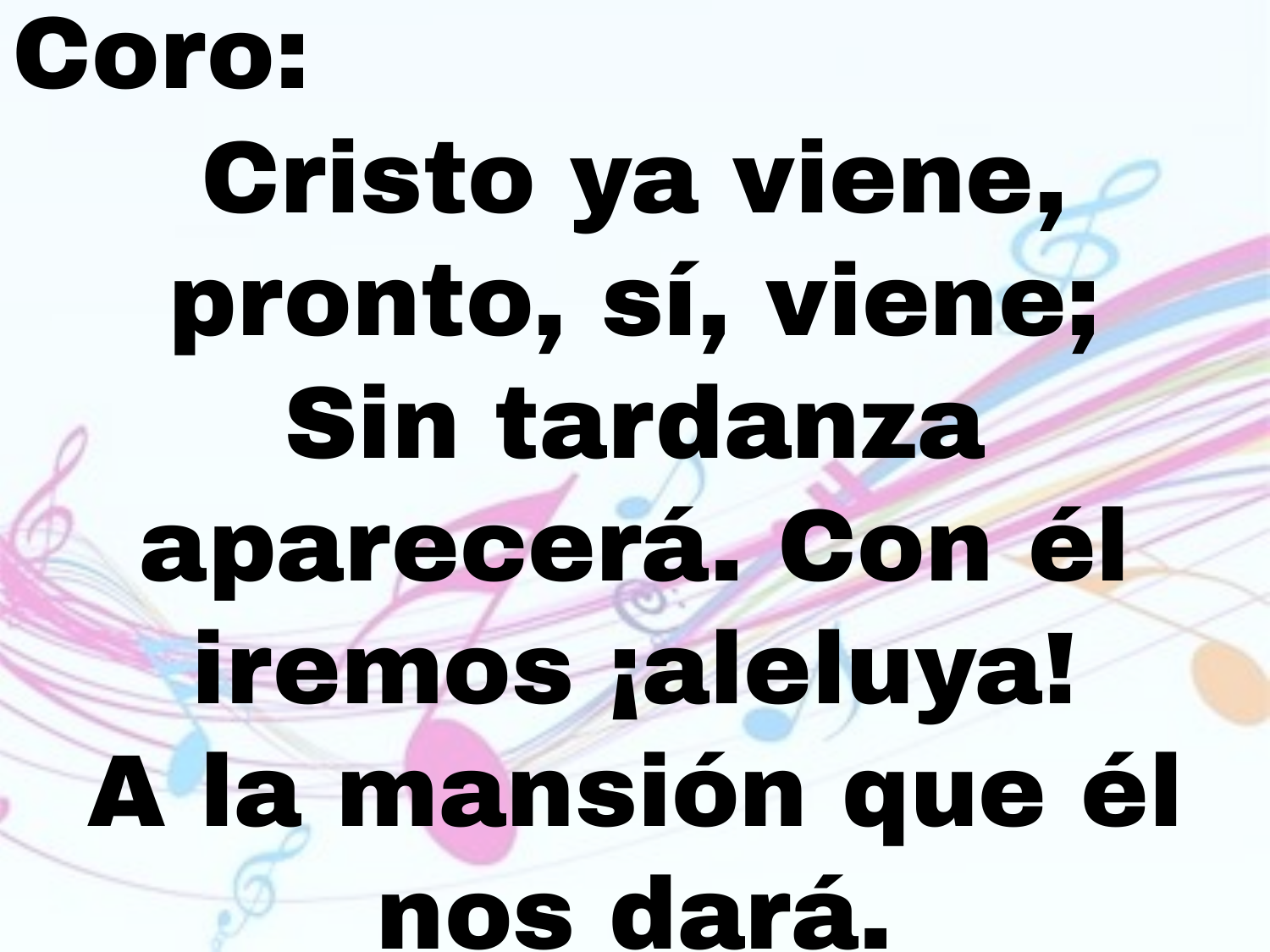

Coro:
Cristo ya viene, pronto, sí, viene;
Sin tardanza aparecerá. Con él iremos ¡aleluya!
A la mansión que él nos dará.